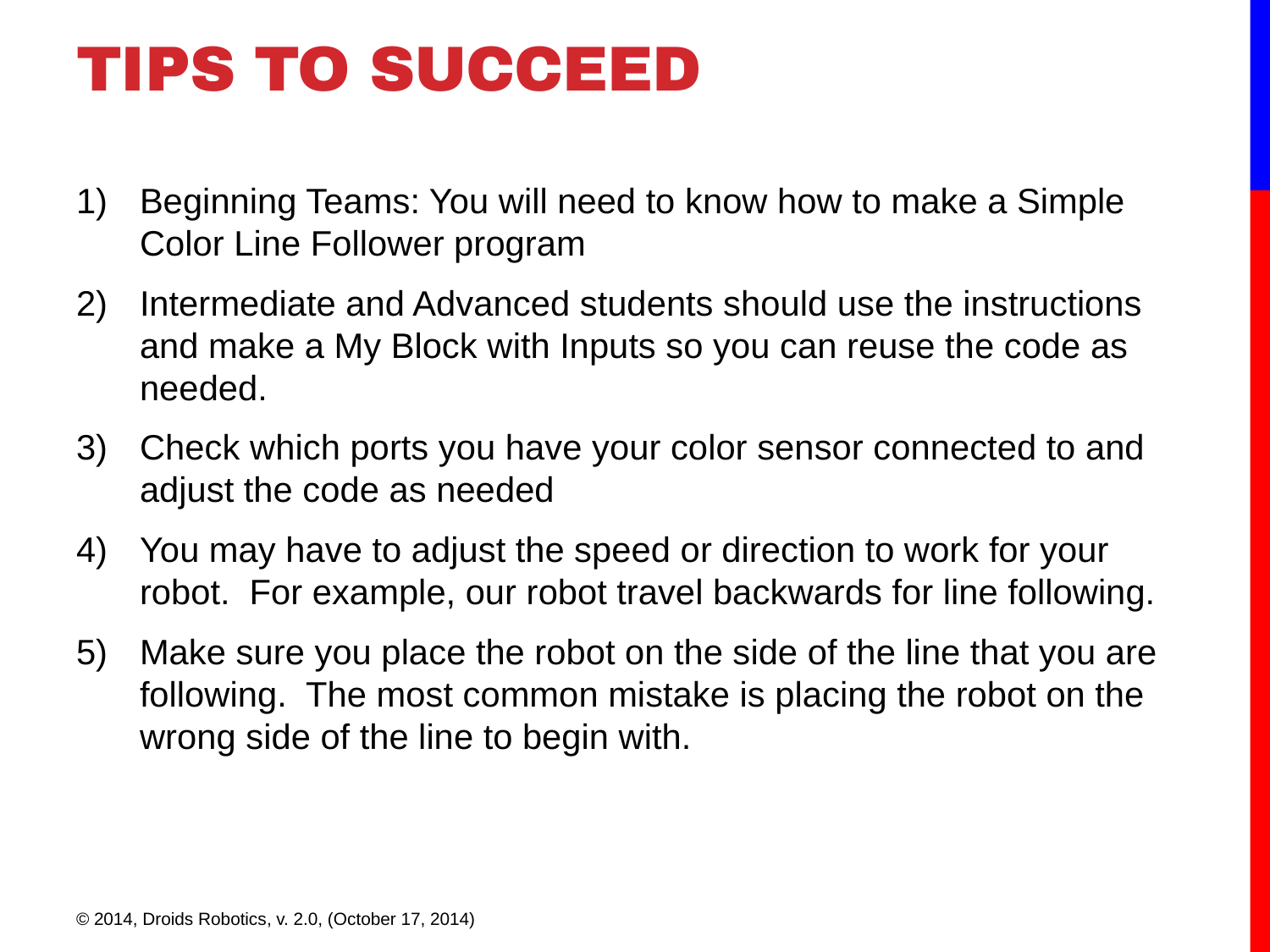

# TIPS TO SUCCEED
Beginning Teams: You will need to know how to make a Simple Color Line Follower program
Intermediate and Advanced students should use the instructions and make a My Block with Inputs so you can reuse the code as needed.
Check which ports you have your color sensor connected to and adjust the code as needed
You may have to adjust the speed or direction to work for your robot.  For example, our robot travel backwards for line following.
Make sure you place the robot on the side of the line that you are following.  The most common mistake is placing the robot on the wrong side of the line to begin with.
© 2014, Droids Robotics, v. 2.0, (October 17, 2014)